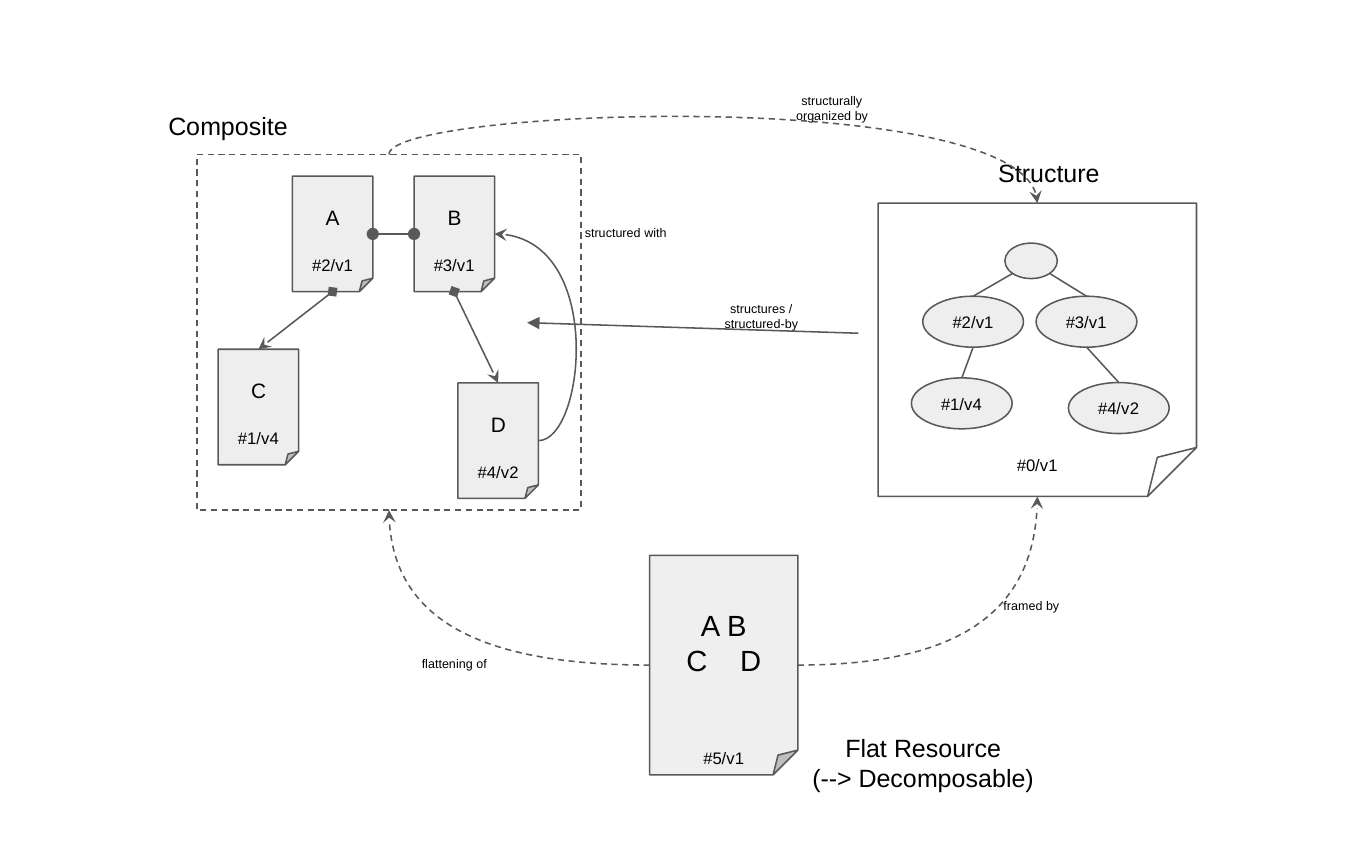

structurally organized by
Composite
Structure

A

#2/v1

B

#3/v1

#0/v1

#2/v1
#3/v1
#1/v4
#4/v2
structured with
structures / structured-by

C

#1/v4

D

#4/v2

A B
C    D

#5/v1
framed by
flattening of
Flat Resource
(--> Decomposable)